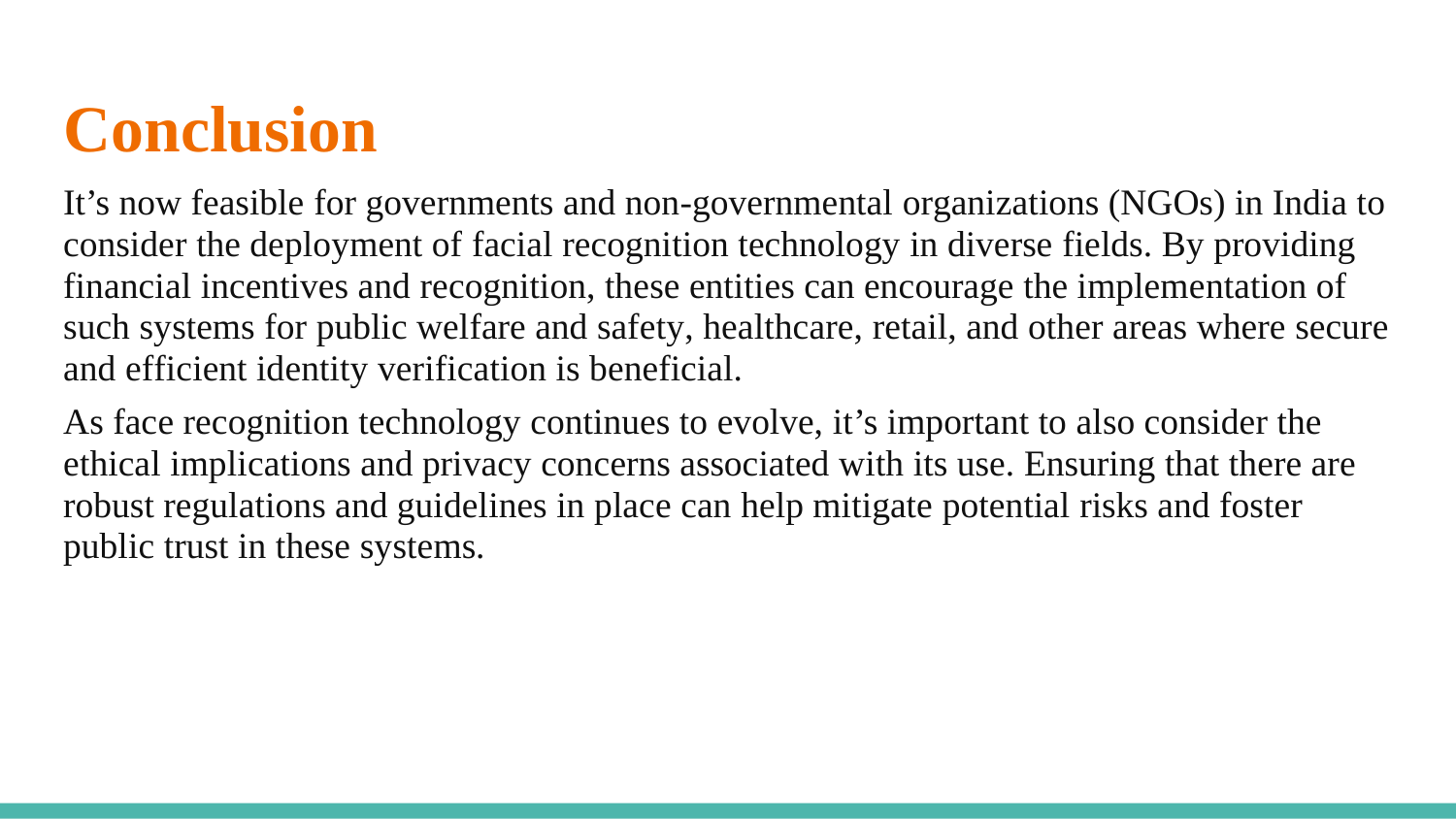

# Conclusion
It’s now feasible for governments and non-governmental organizations (NGOs) in India to consider the deployment of facial recognition technology in diverse fields. By providing financial incentives and recognition, these entities can encourage the implementation of such systems for public welfare and safety, healthcare, retail, and other areas where secure and efficient identity verification is beneficial.
As face recognition technology continues to evolve, it’s important to also consider the ethical implications and privacy concerns associated with its use. Ensuring that there are robust regulations and guidelines in place can help mitigate potential risks and foster public trust in these systems.